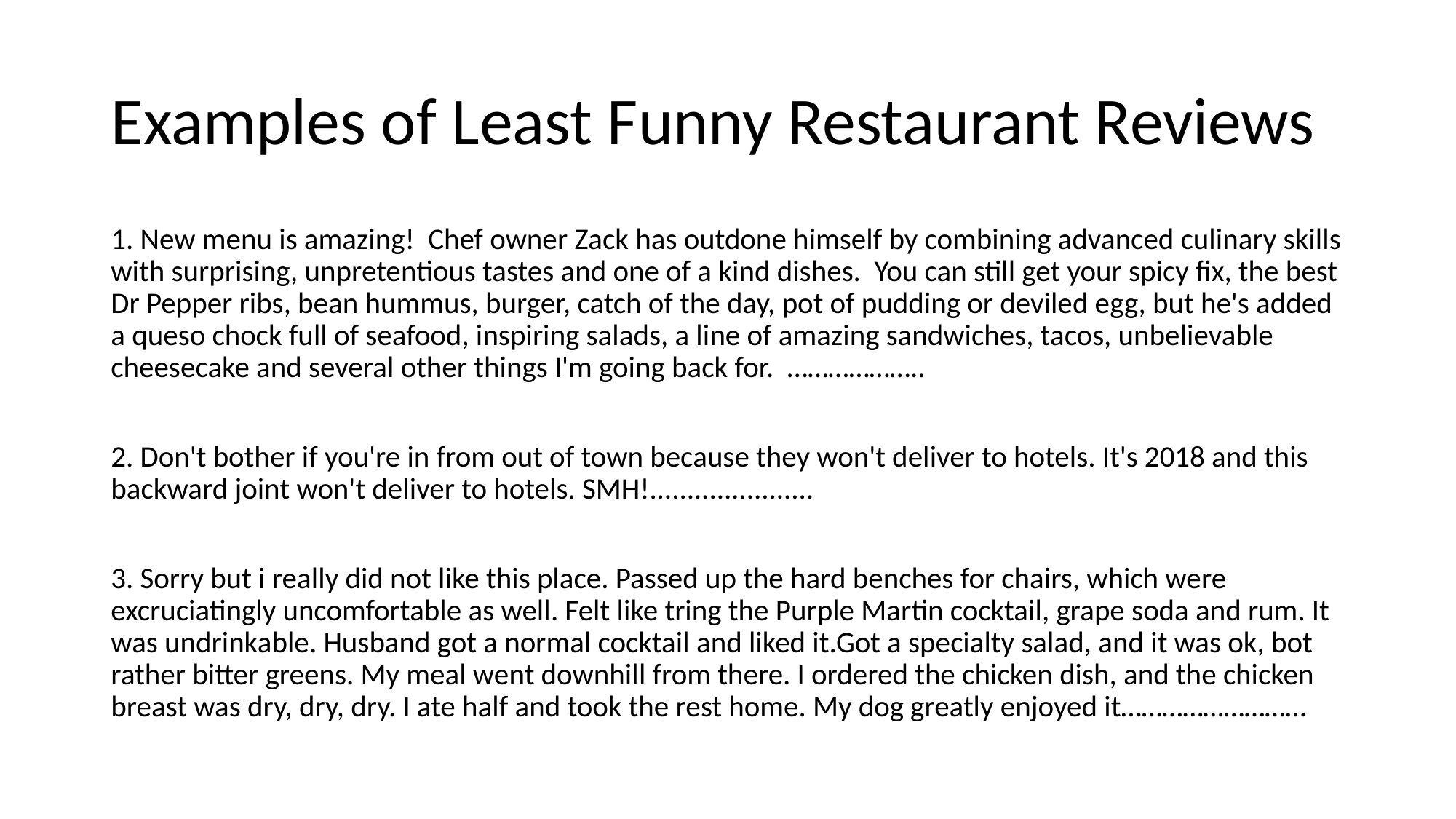

# Examples of Least Funny Restaurant Reviews
1. New menu is amazing!  Chef owner Zack has outdone himself by combining advanced culinary skills with surprising, unpretentious tastes and one of a kind dishes.  You can still get your spicy fix, the best Dr Pepper ribs, bean hummus, burger, catch of the day, pot of pudding or deviled egg, but he's added a queso chock full of seafood, inspiring salads, a line of amazing sandwiches, tacos, unbelievable cheesecake and several other things I'm going back for.  ………………..

2. Don't bother if you're in from out of town because they won't deliver to hotels. It's 2018 and this backward joint won't deliver to hotels. SMH!......................

3. Sorry but i really did not like this place. Passed up the hard benches for chairs, which were excruciatingly uncomfortable as well. Felt like tring the Purple Martin cocktail, grape soda and rum. It was undrinkable. Husband got a normal cocktail and liked it.Got a specialty salad, and it was ok, bot rather bitter greens. My meal went downhill from there. I ordered the chicken dish, and the chicken breast was dry, dry, dry. I ate half and took the rest home. My dog greatly enjoyed it………………………